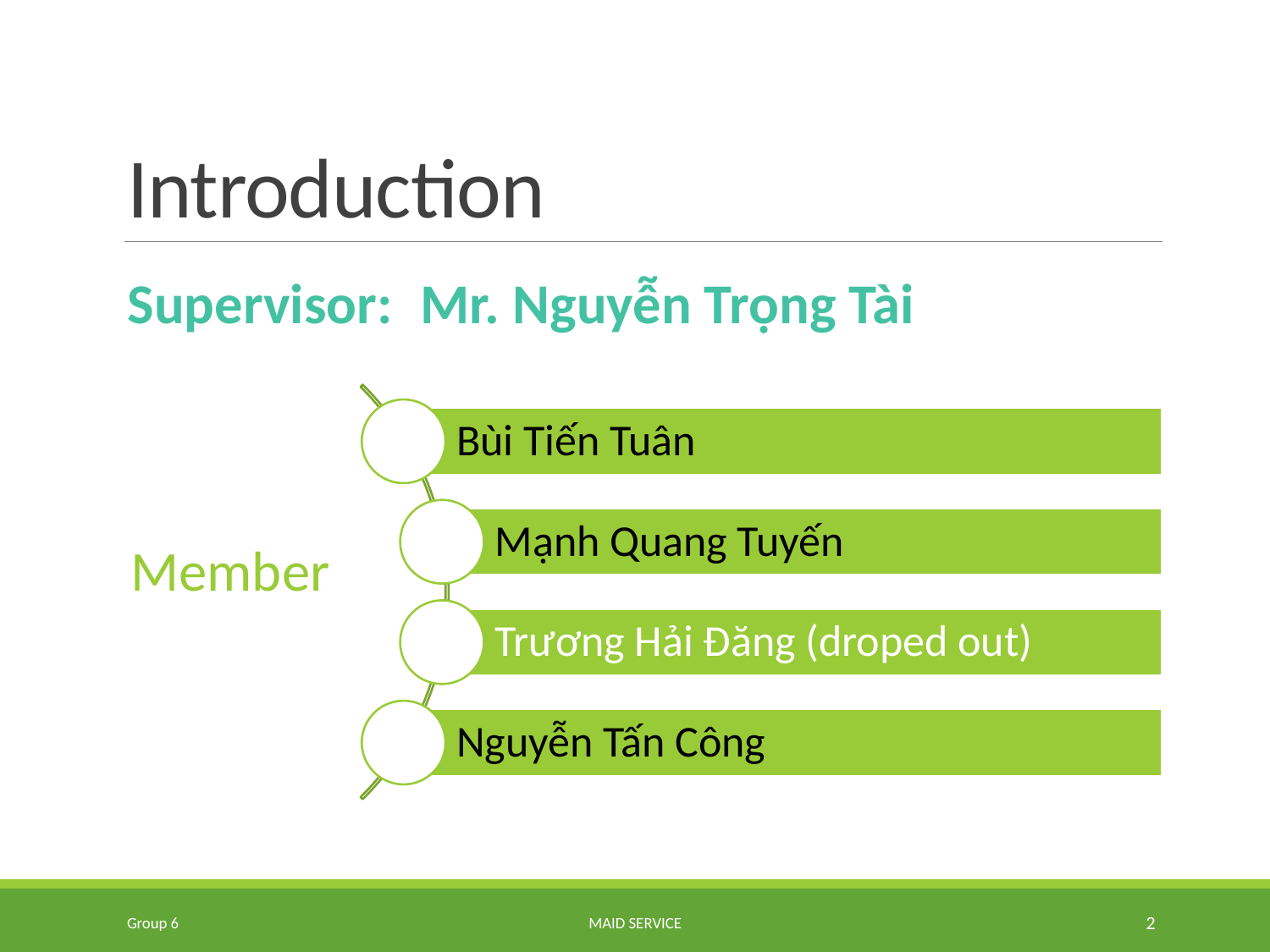

# Introduction
Supervisor:
Mr. Nguyễn Trọng Tài
Bùi Tiến Tuân
Mạnh Quang Tuyến
Trương Hải Đăng (droped out)
Nguyễn Tấn Công
Member
Group 6
Maid Service
2